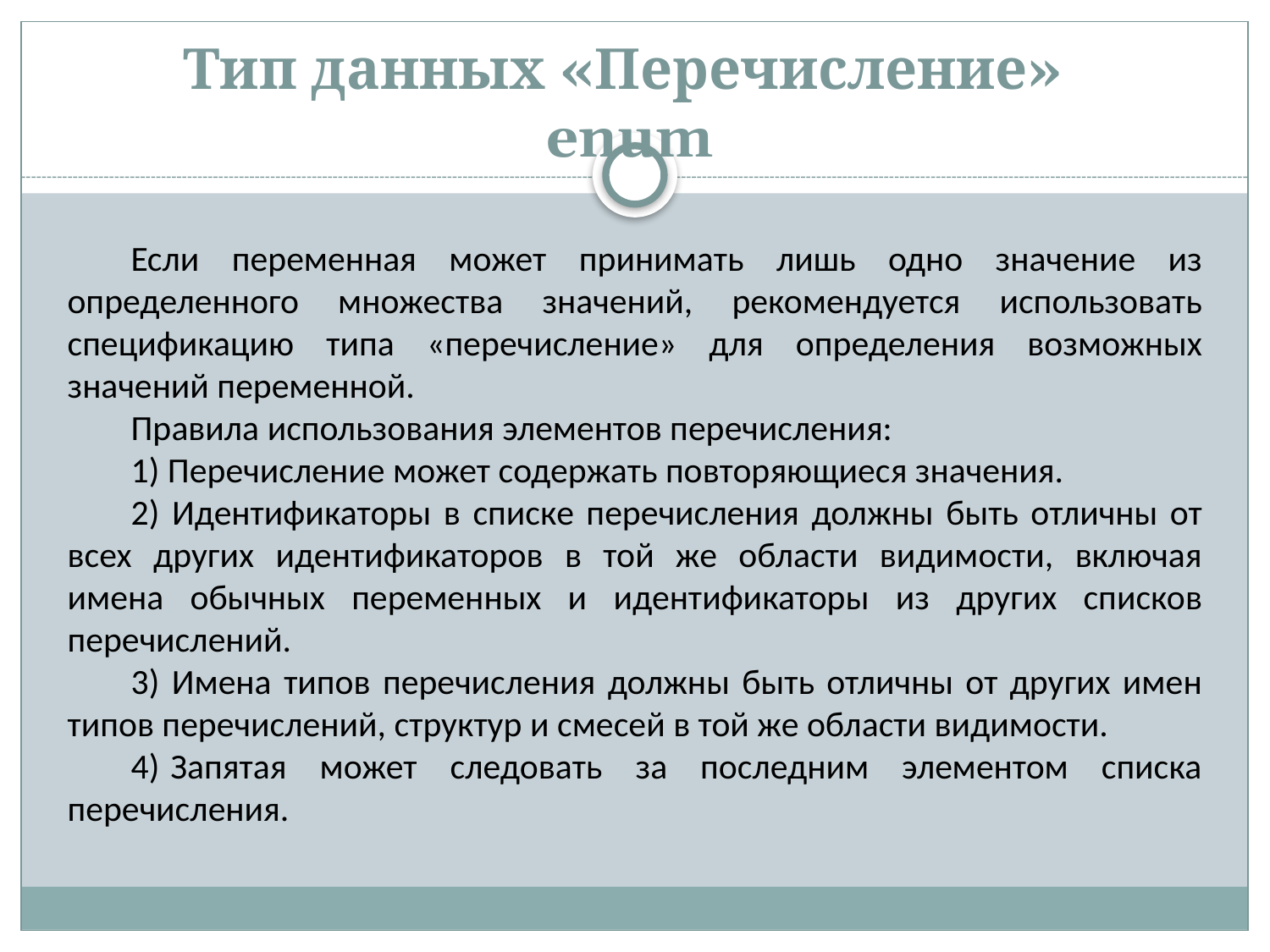

# Тип данных «Перечисление» enum
Если переменная может принимать лишь одно значение из определенного множества значений, рекомендуется использовать спецификацию типа «перечисление» для определения возможных значений переменной.
Правила использования элементов перечисления:
1) Перечисление может содержать повторяющиеся значения.
2) Идентификаторы в списке перечисления должны быть отличны от
всех других идентификаторов в той же области видимости, включая
имена обычных переменных и идентификаторы из других списков
перечислений.
3) Имена типов перечисления должны быть отличны от других имен
типов перечислений, структур и смесей в той же области видимости.
4) Запятая   может   следовать   за   последним   элементом   списка перечисления.